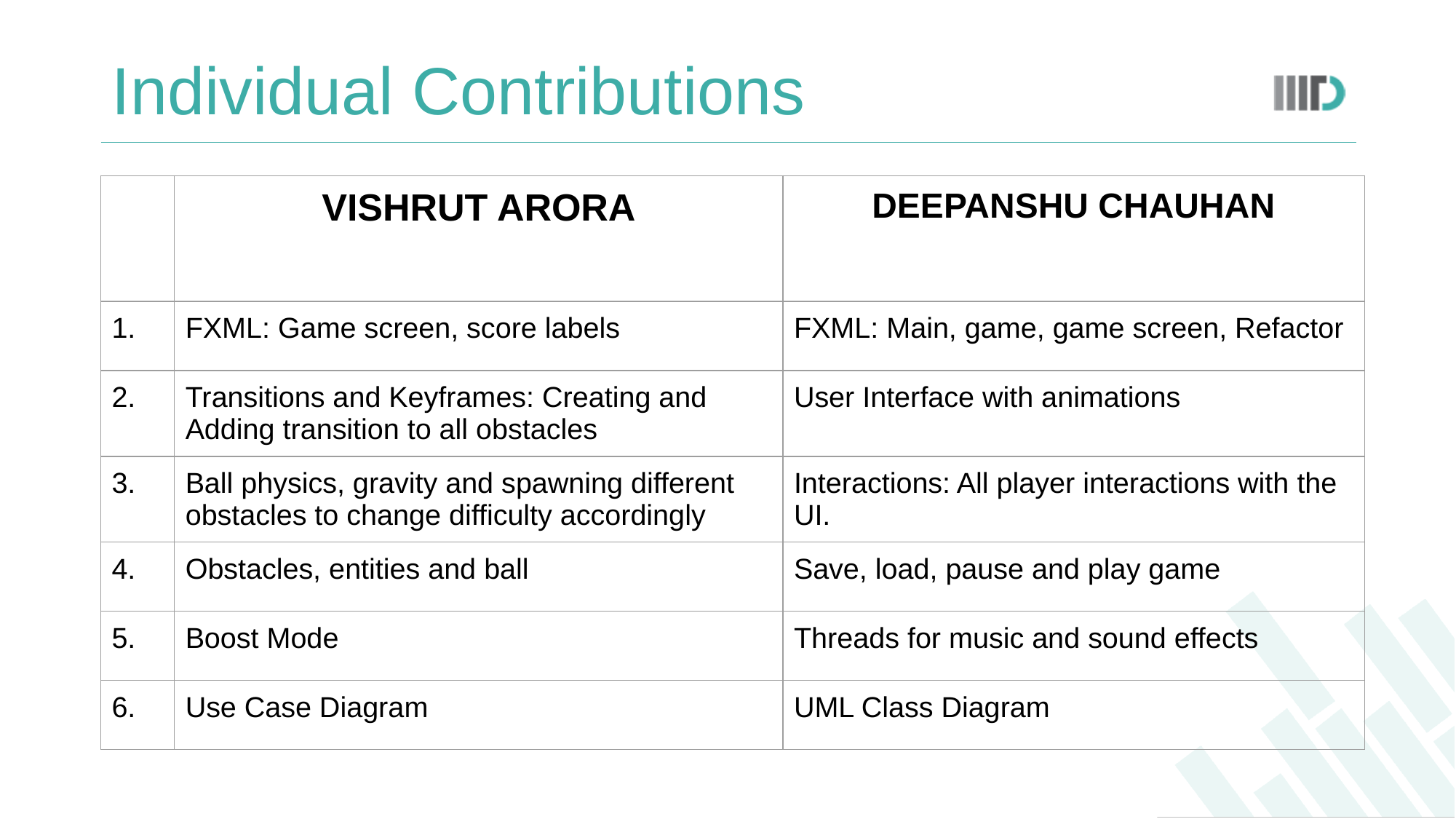

# Individual Contributions
|  | VISHRUT ARORA | DEEPANSHU CHAUHAN |
| --- | --- | --- |
| 1. | FXML: Game screen, score labels | FXML: Main, game, game screen, Refactor |
| 2. | Transitions and Keyframes: Creating and Adding transition to all obstacles | User Interface with animations |
| 3. | Ball physics, gravity and spawning different obstacles to change difficulty accordingly | Interactions: All player interactions with the UI. |
| 4. | Obstacles, entities and ball | Save, load, pause and play game |
| 5. | Boost Mode | Threads for music and sound effects |
| 6. | Use Case Diagram | UML Class Diagram |